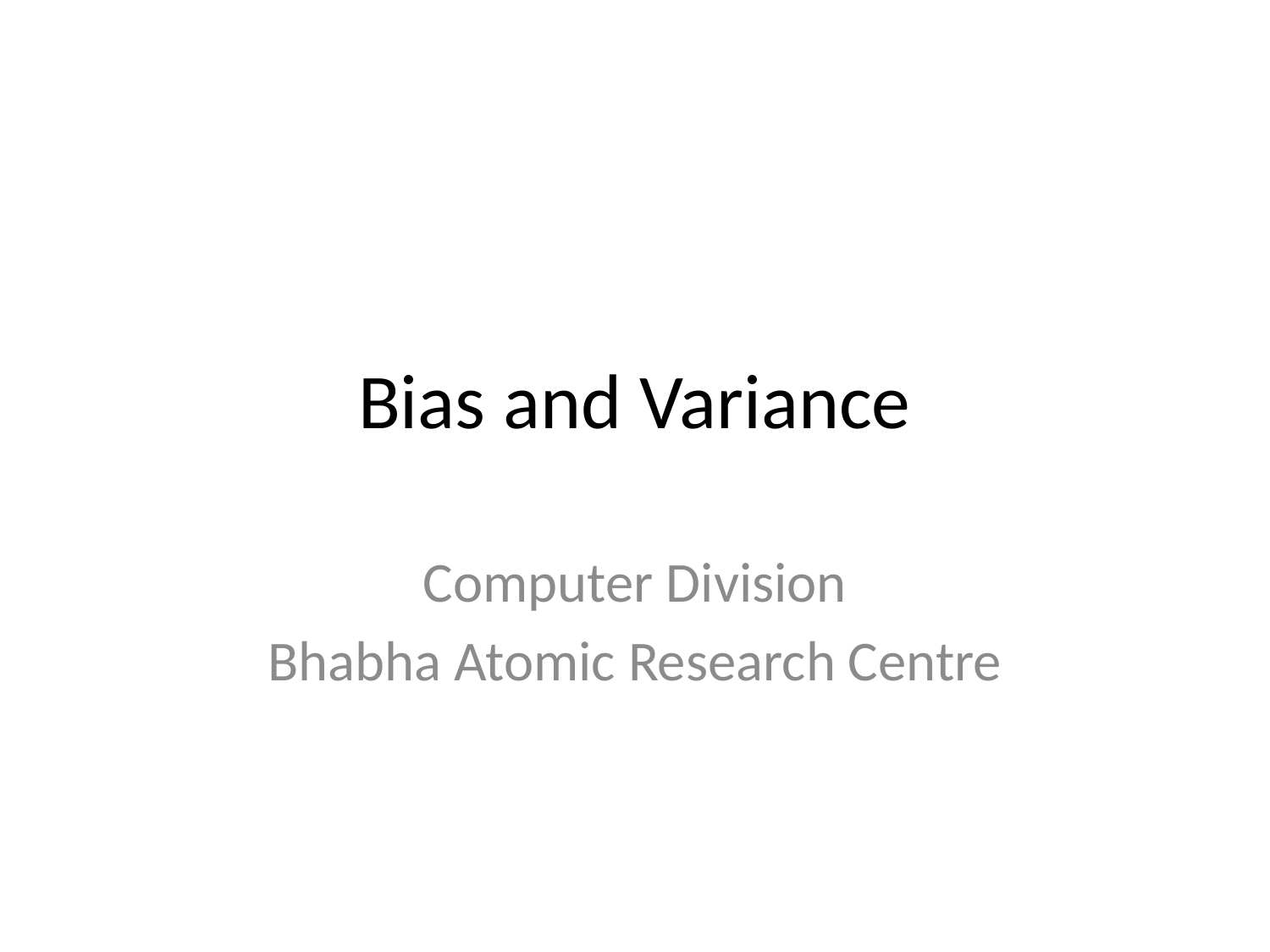

# Bias and Variance
Computer Division
Bhabha Atomic Research Centre